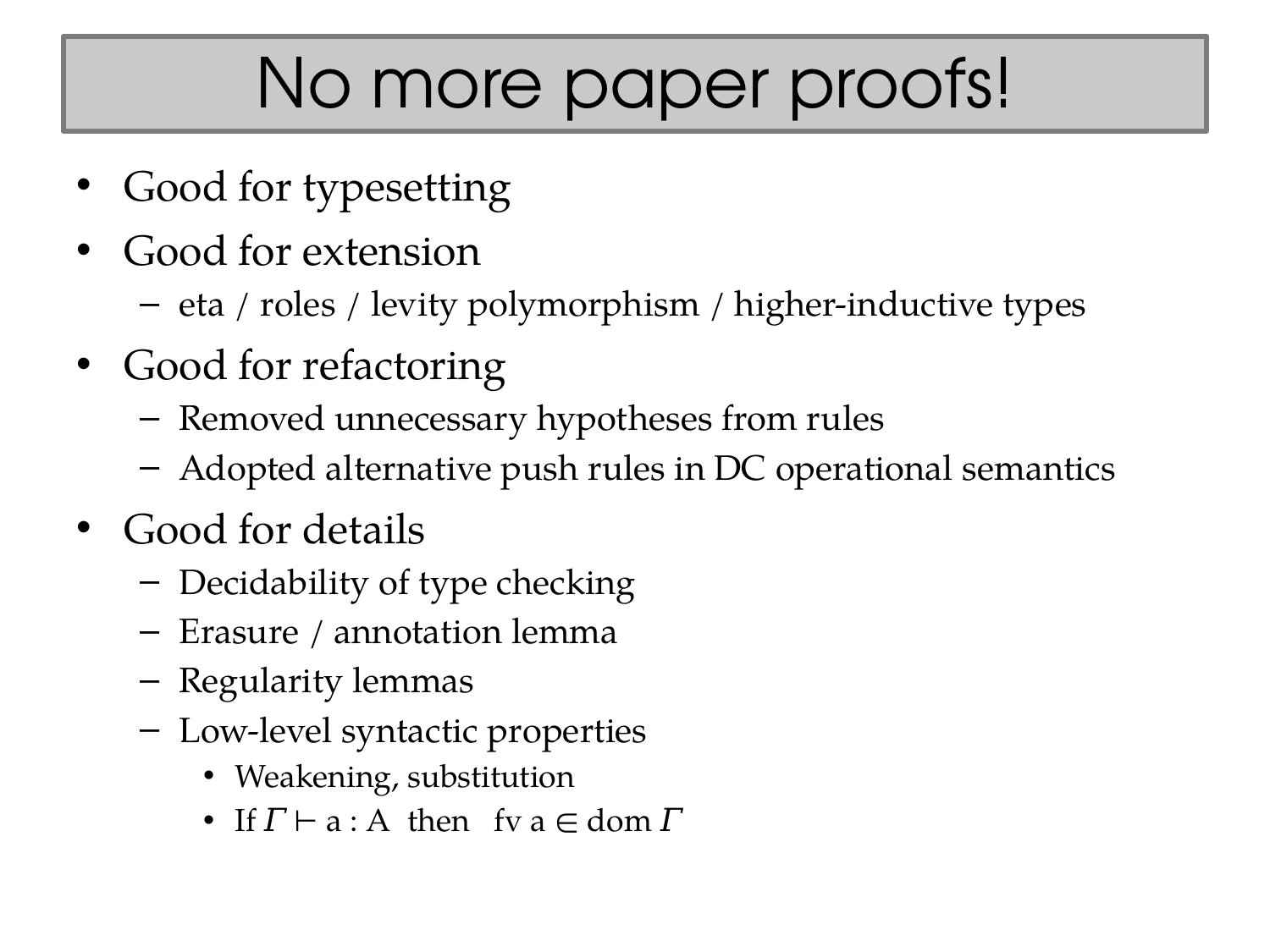

# No more paper proofs!
Good for typesetting
Good for extension
eta / roles / levity polymorphism / higher-inductive types
Good for refactoring
Removed unnecessary hypotheses from rules
Adopted alternative push rules in DC operational semantics
Good for details
Decidability of type checking
Erasure / annotation lemma
Regularity lemmas
Low-level syntactic properties
Weakening, substitution
If 𝛤 ⊢ a : A  then   fv a ∈ dom 𝛤